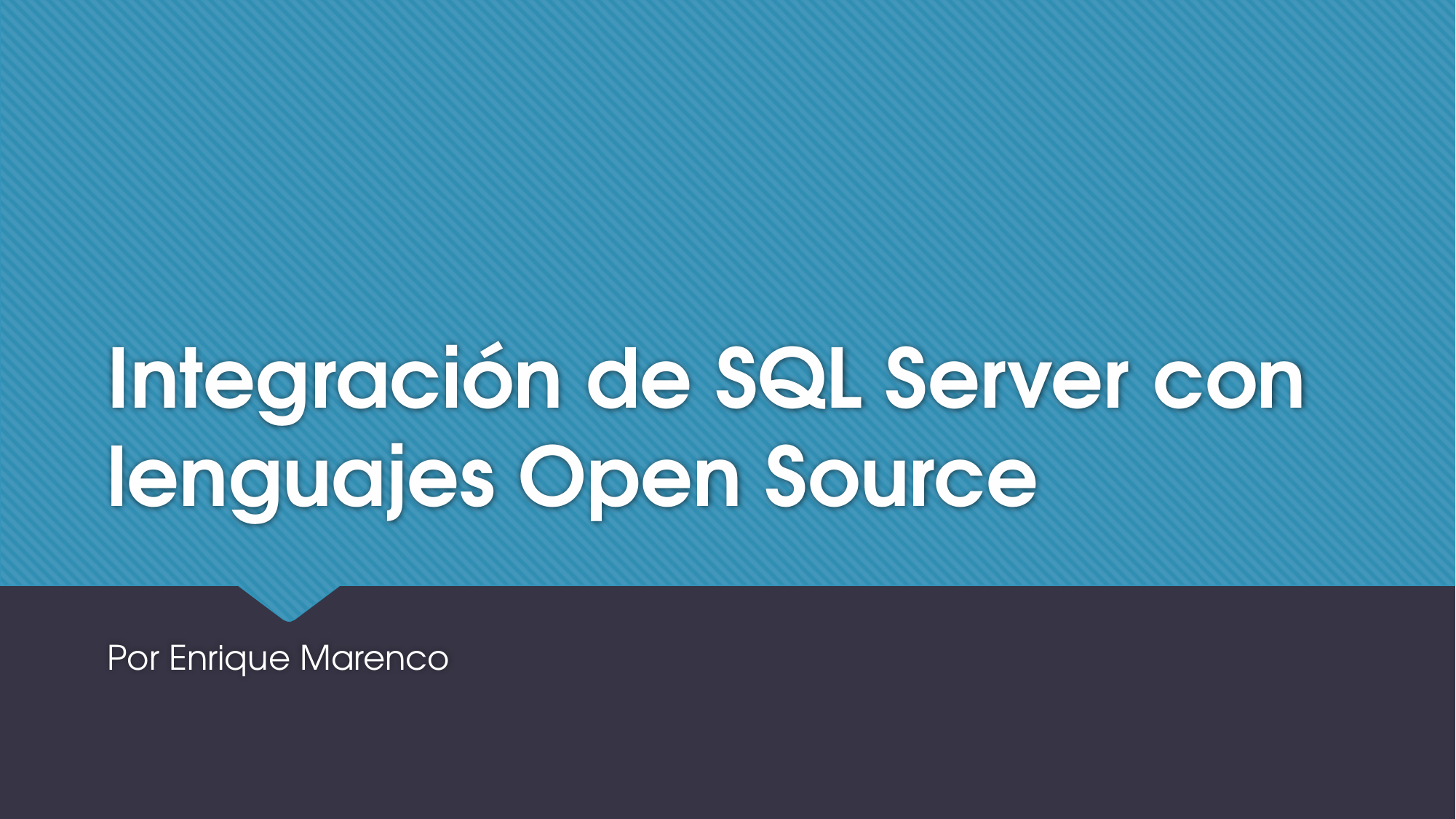

# Integración de SQL Server con lenguajes Open Source
Por Enrique Marenco